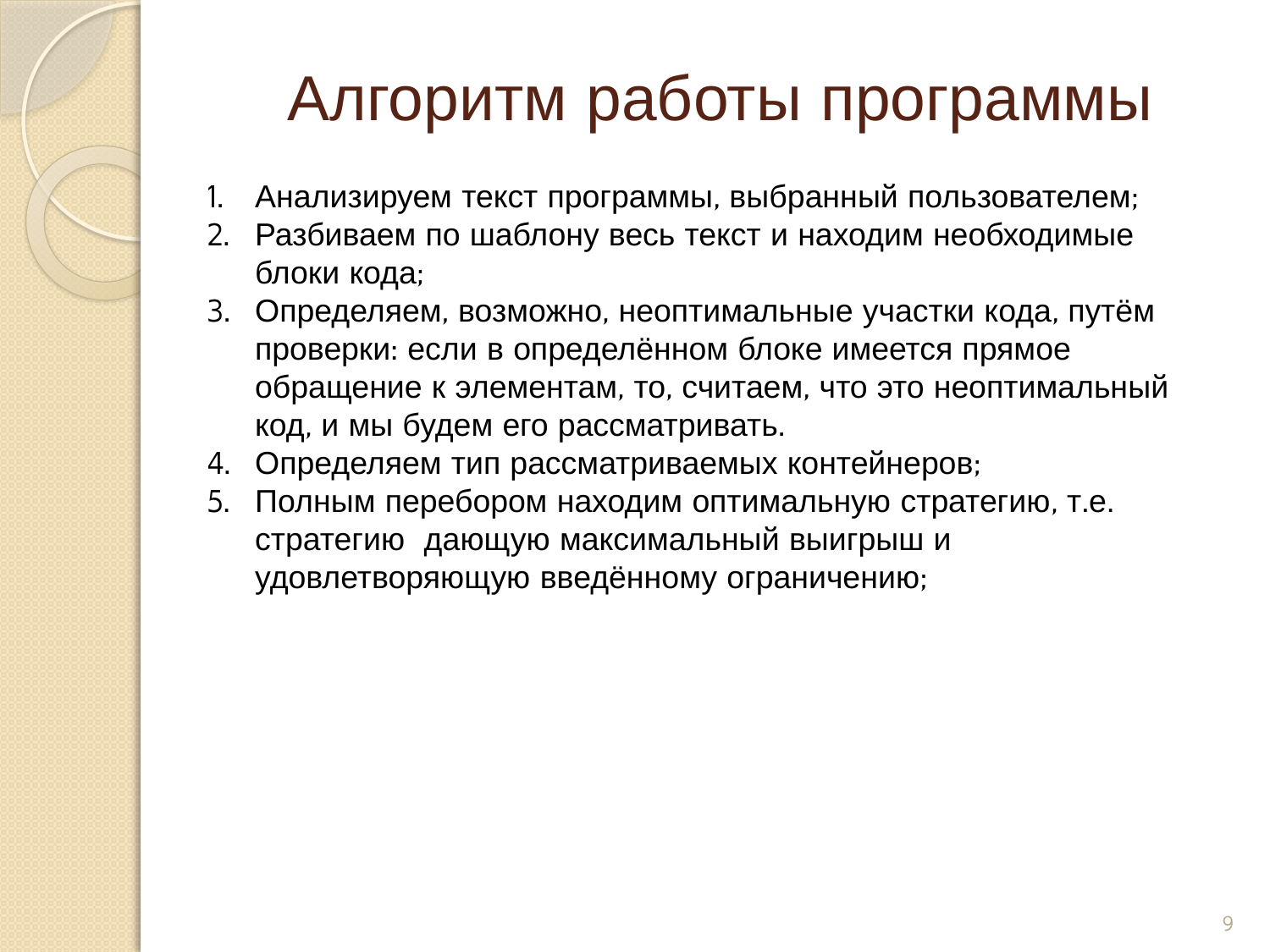

# Алгоритм работы программы
Анализируем текст программы, выбранный пользователем;
Разбиваем по шаблону весь текст и находим необходимые блоки кода;
Определяем, возможно, неоптимальные участки кода, путём проверки: если в определённом блоке имеется прямое обращение к элементам, то, считаем, что это неоптимальный код, и мы будем его рассматривать.
Определяем тип рассматриваемых контейнеров;
Полным перебором находим оптимальную стратегию, т.е. стратегию  дающую максимальный выигрыш и удовлетворяющую введённому ограничению;
9